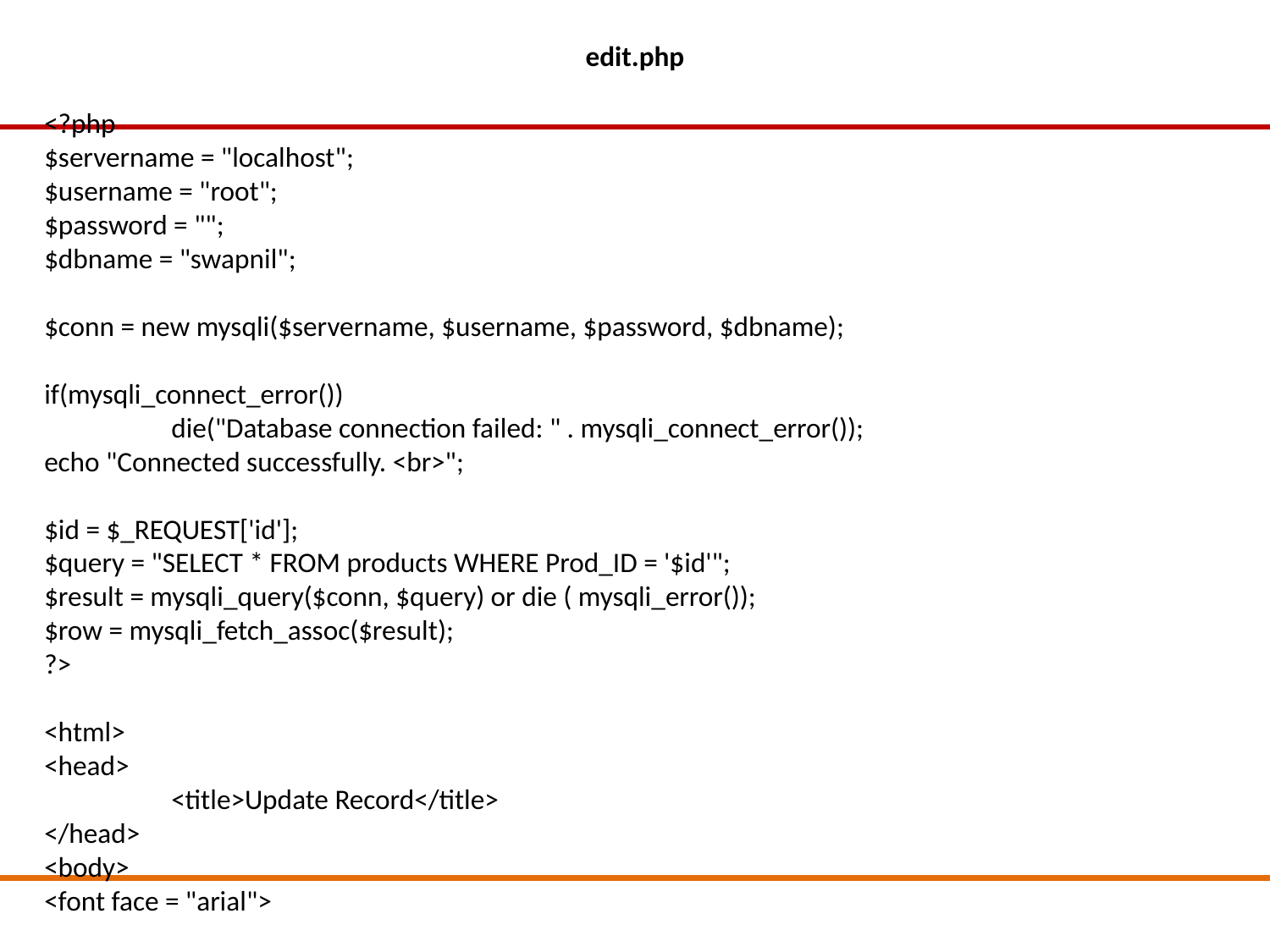

edit.php

<?php
$servername = "localhost";
$username = "root";
$password = "";
$dbname = "swapnil";

$conn = new mysqli($servername, $username, $password, $dbname);

if(mysqli_connect_error())
	die("Database connection failed: " . mysqli_connect_error());
echo "Connected successfully. <br>";

$id = $_REQUEST['id'];
$query = "SELECT * FROM products WHERE Prod_ID = '$id'";
$result = mysqli_query($conn, $query) or die ( mysqli_error());
$row = mysqli_fetch_assoc($result);
?>

<html>
<head>
	<title>Update Record</title>
</head>
<body>
<font face = "arial">